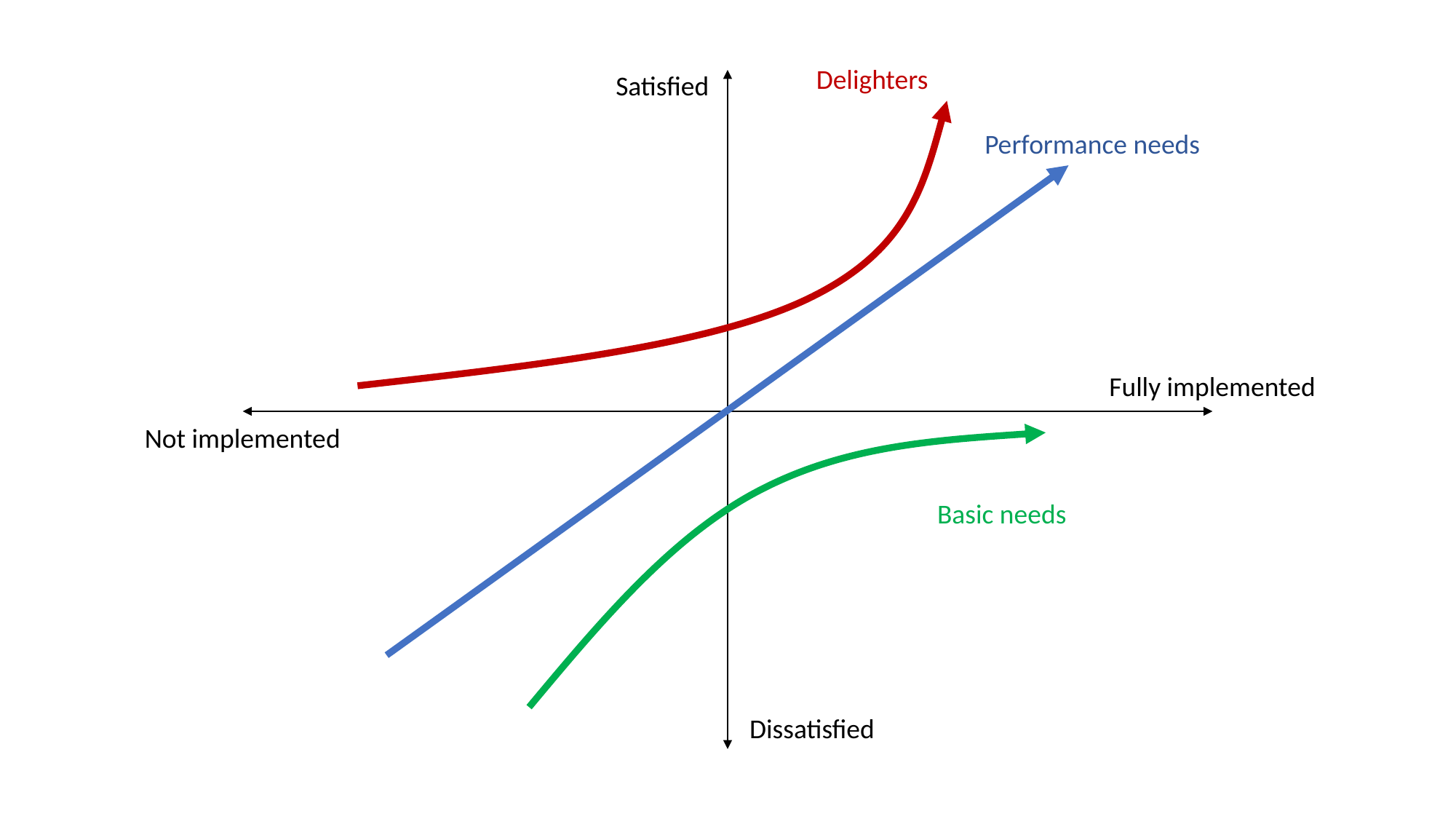

Delighters
Satisfied

Performance needs
Fully implemented
Not implemented

Basic needs
Dissatisfied